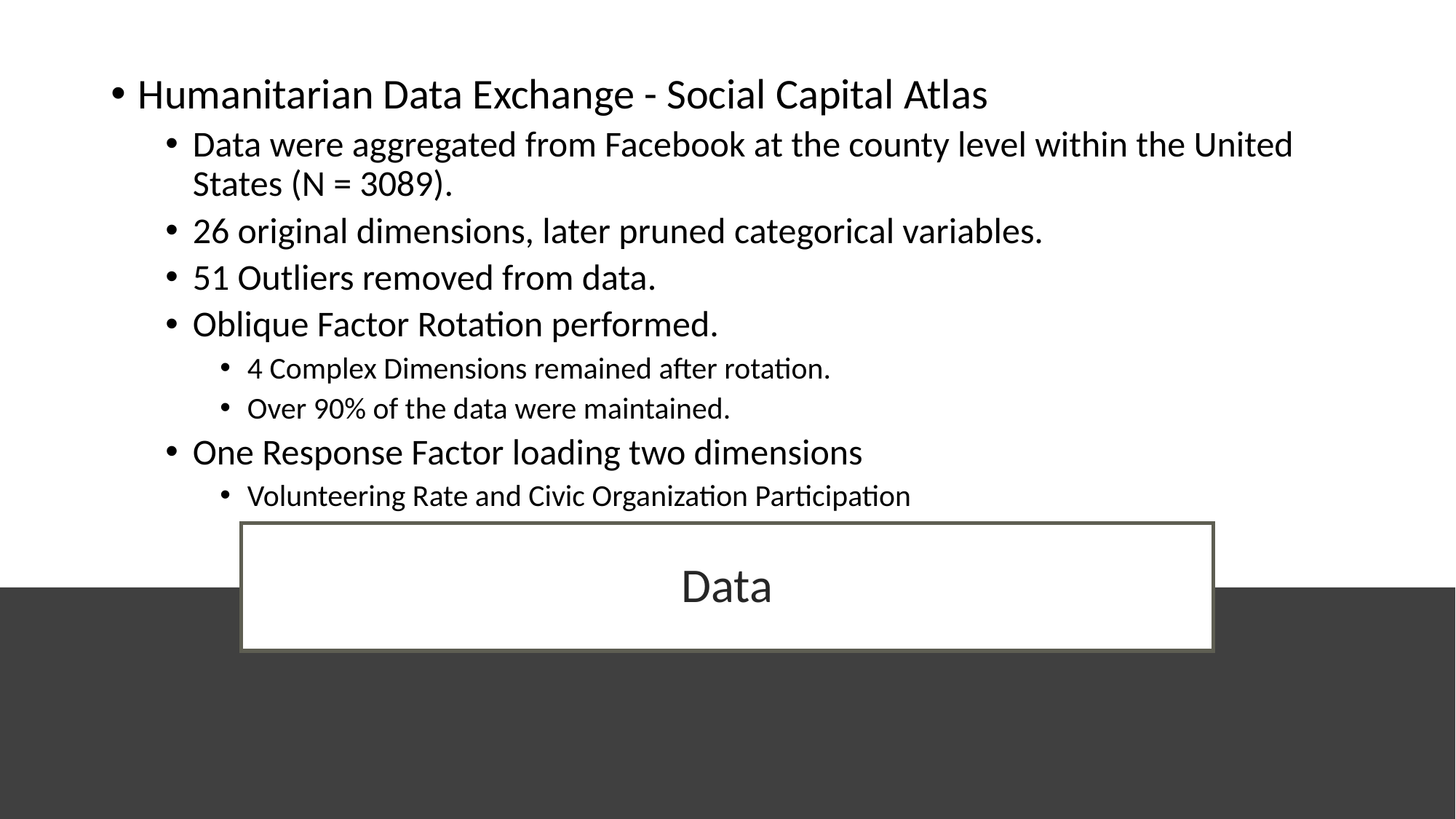

Humanitarian Data Exchange - Social Capital Atlas
Data were aggregated from Facebook at the county level within the United States (N = 3089).
26 original dimensions, later pruned categorical variables.
51 Outliers removed from data.
Oblique Factor Rotation performed.
4 Complex Dimensions remained after rotation.
Over 90% of the data were maintained.
One Response Factor loading two dimensions
Volunteering Rate and Civic Organization Participation

# Data